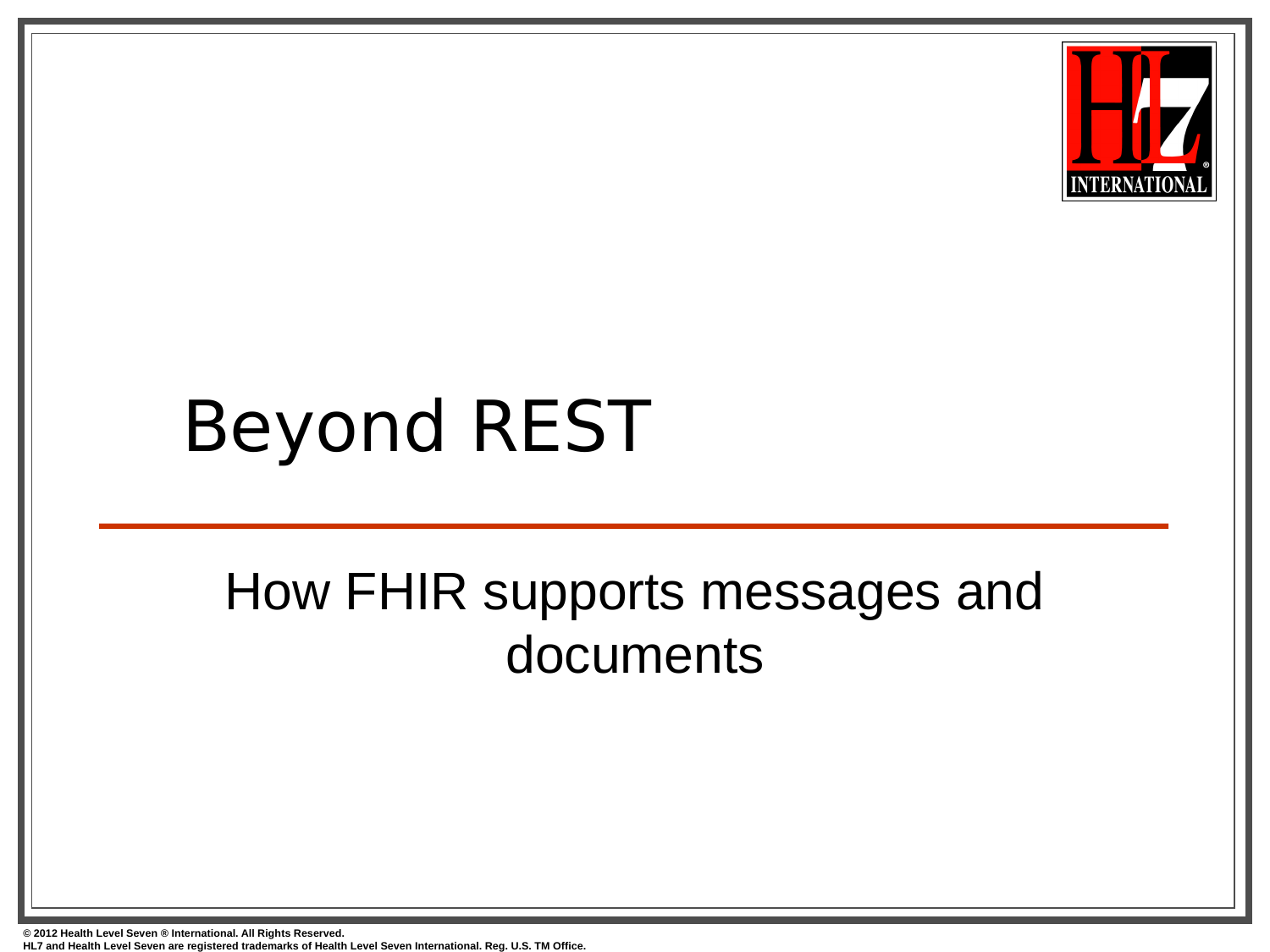

# Beyond REST
How FHIR supports messages and documents